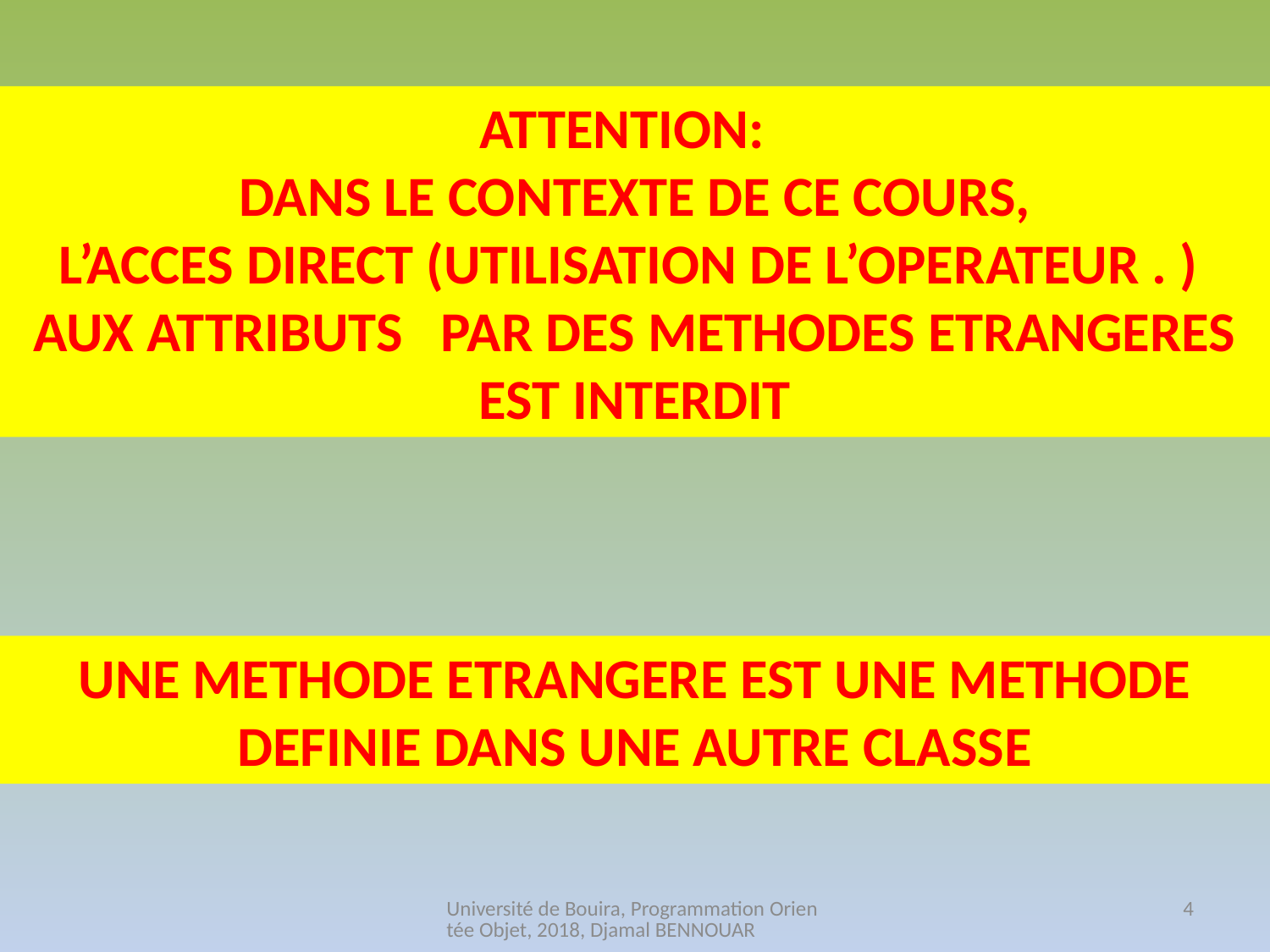

ATTENTION:
DANS LE CONTEXTE DE CE COURS,
L’ACCES DIRECT (UTILISATION DE L’OPERATEUR . )
AUX ATTRIBUTS   PAR DES METHODES ETRANGERES
EST INTERDIT
UNE METHODE ETRANGERE EST UNE METHODE DEFINIE DANS UNE AUTRE CLASSE
Université de Bouira, Programmation Orientée Objet, 2018, Djamal BENNOUAR
4